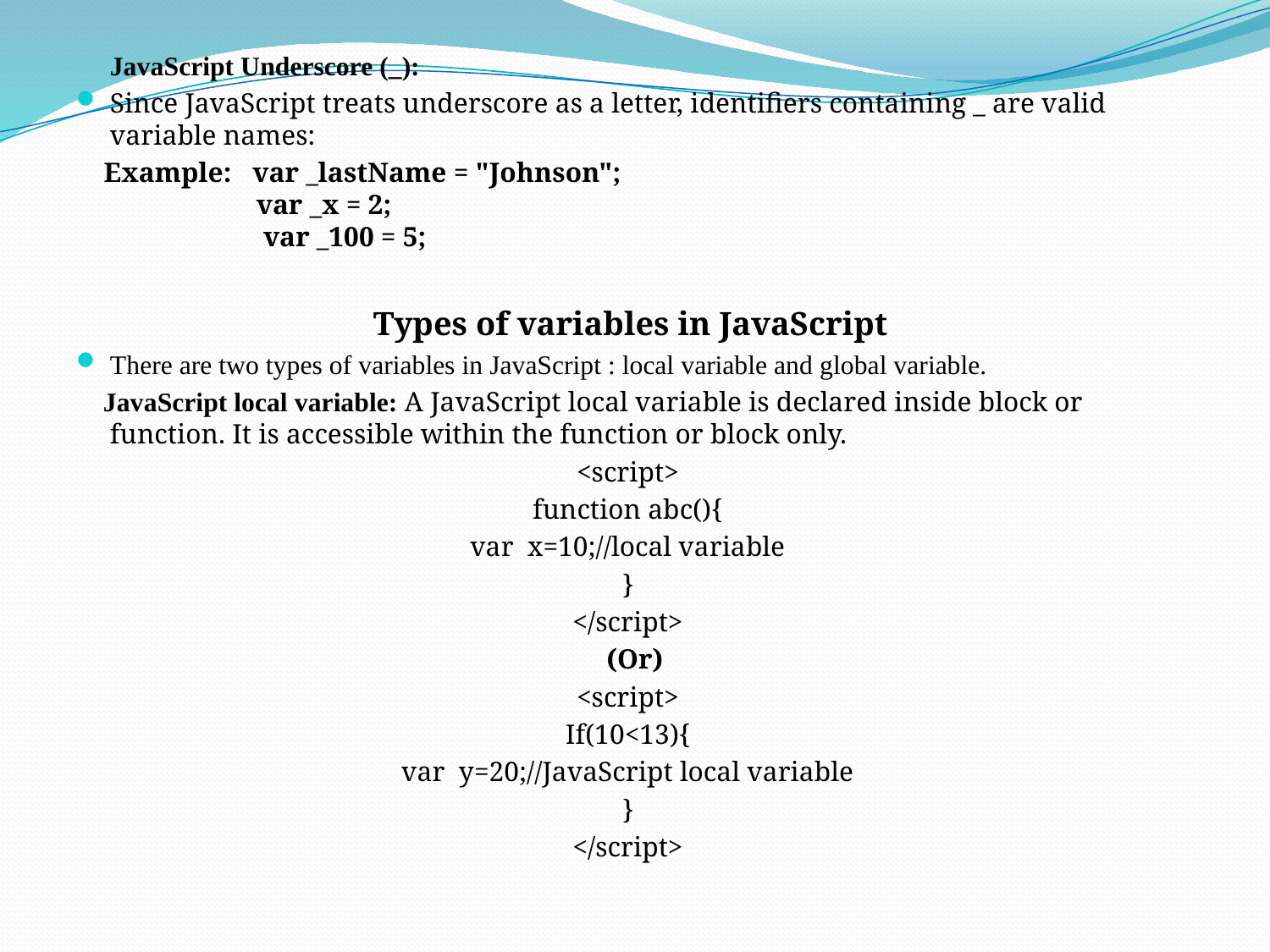

JavaScript Underscore (_):
Since JavaScript treats underscore as a letter, identifiers containing _ are valid variable names:
    Example:   var _lastName = "Johnson";
                     var _x = 2;
                      var _100 = 5;

Types of variables in JavaScript
There are two types of variables in JavaScript : local variable and global variable.
    JavaScript local variable: A JavaScript local variable is declared inside block or function. It is accessible within the function or block only.
<script>
function abc(){
var  x=10;//local variable
}
</script>
(Or)
<script>
If(10<13){
var  y=20;//JavaScript local variable
}
</script>